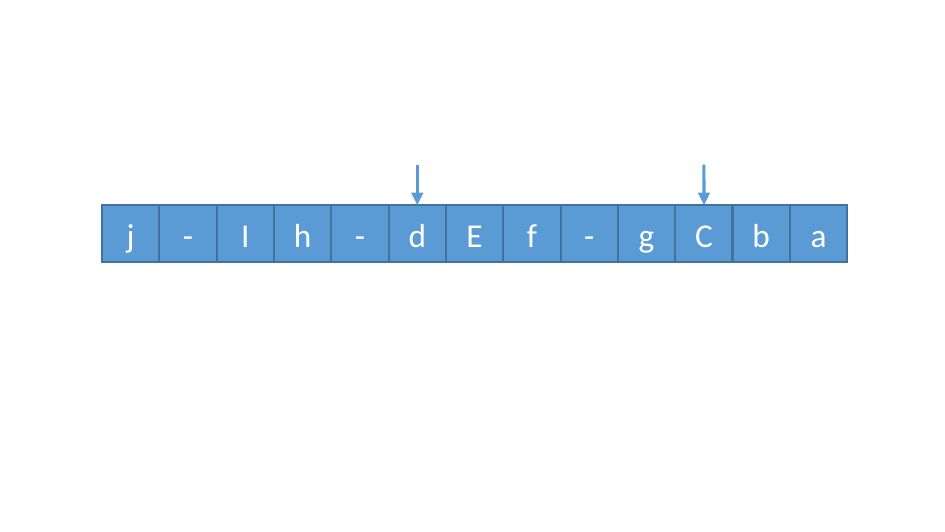

j
-
I
h
-
d
E
f
-
g
C
b
a